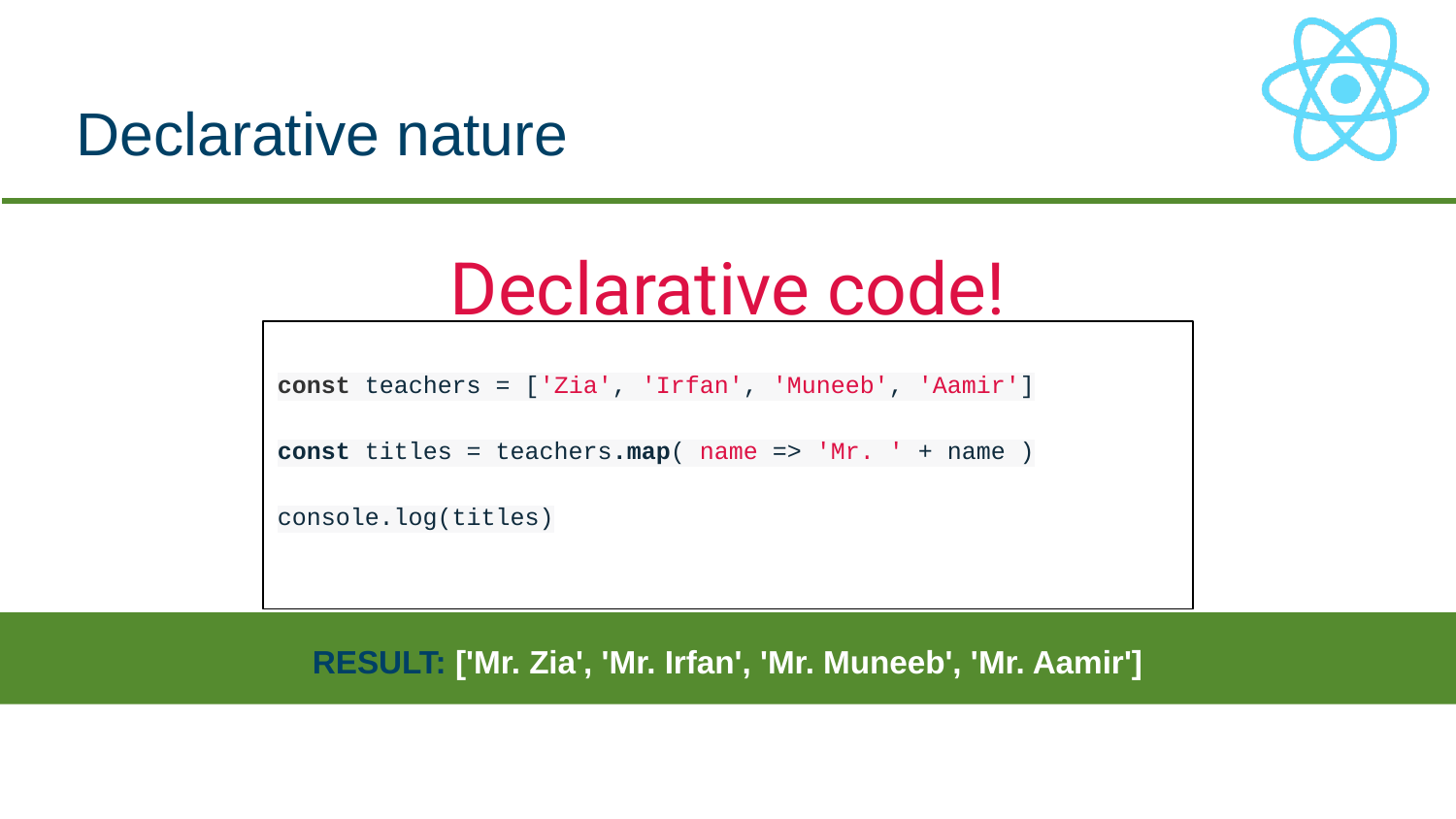

# Declarative nature
Declarative code!

const teachers = ['Zia', 'Irfan', 'Muneeb', 'Aamir']

const titles = teachers.map( name => 'Mr. ' + name )

console.log(titles)

RESULT: ['Mr. Zia', 'Mr. Irfan', 'Mr. Muneeb', 'Mr. Aamir']